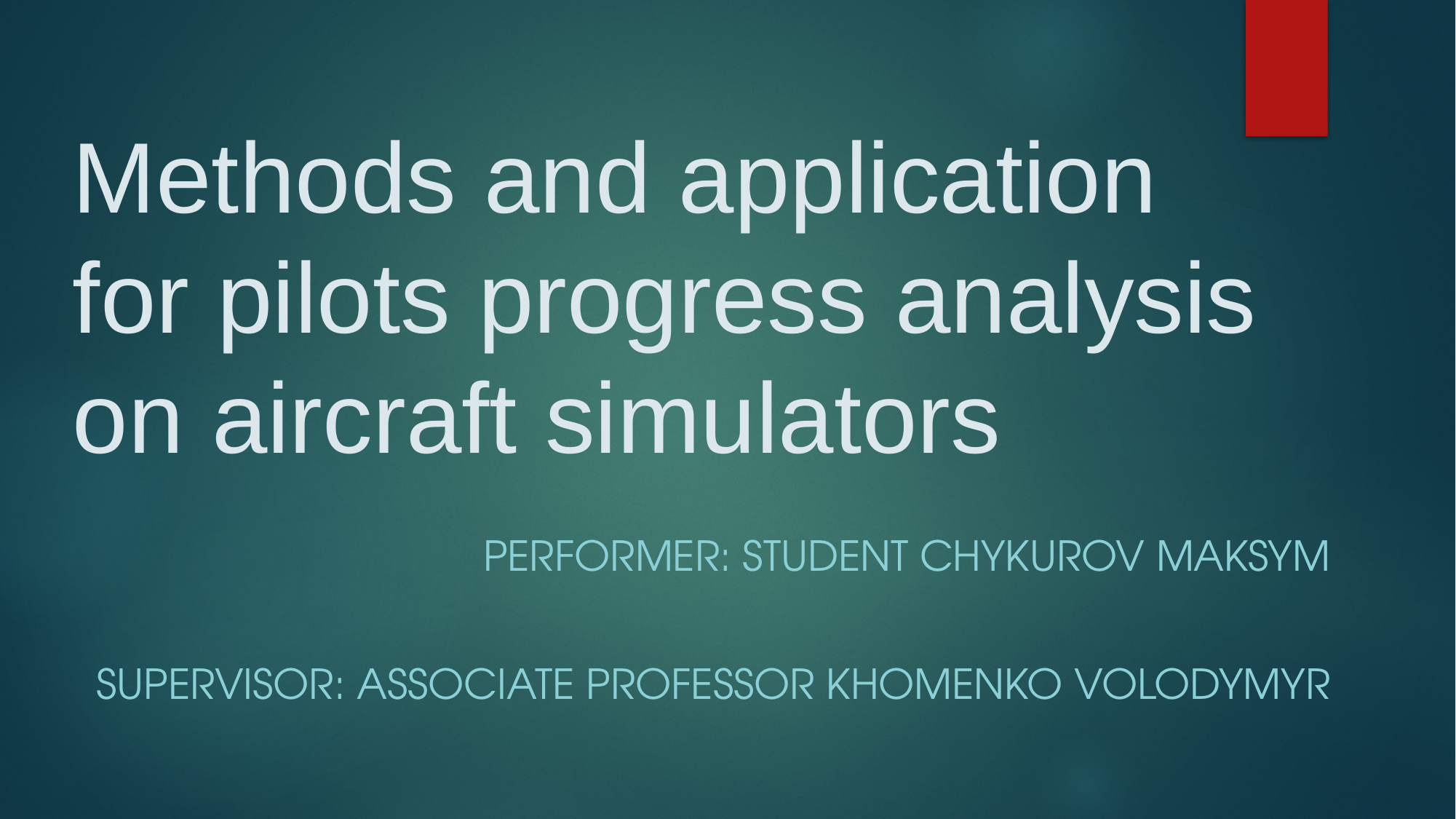

# Methods and application for pilots progress analysis on aircraft simulators
Performer: student Chykurov Maksym

Supervisor: associate professor Khomenko Volodymyr